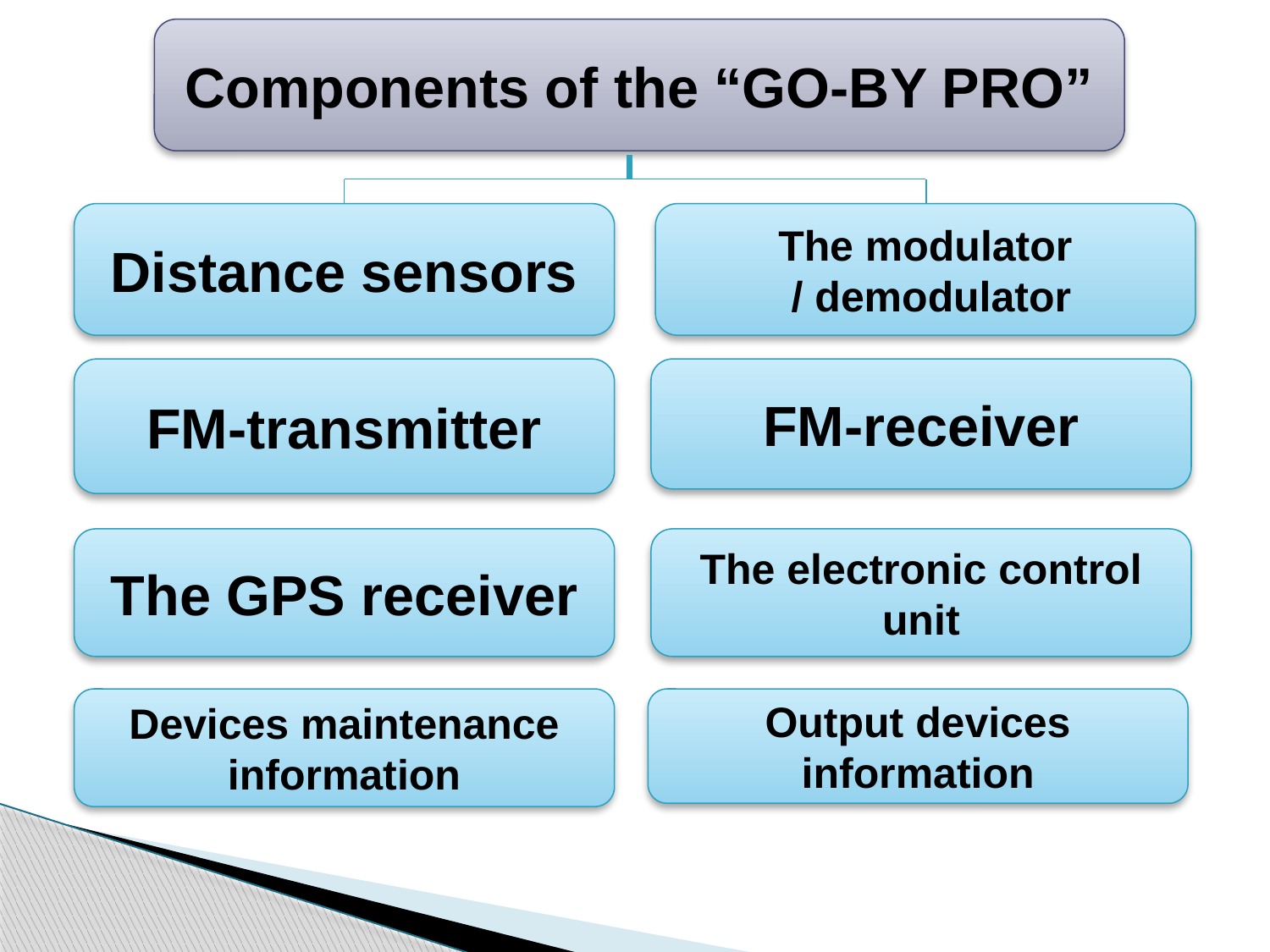

Components of the “GO-BY PRO”
Distance sensors
The modulator
 / demodulator
FM-transmitter
FM-receiver

The GPS receiver
The electronic control unit
Devices maintenance information
Output devices information